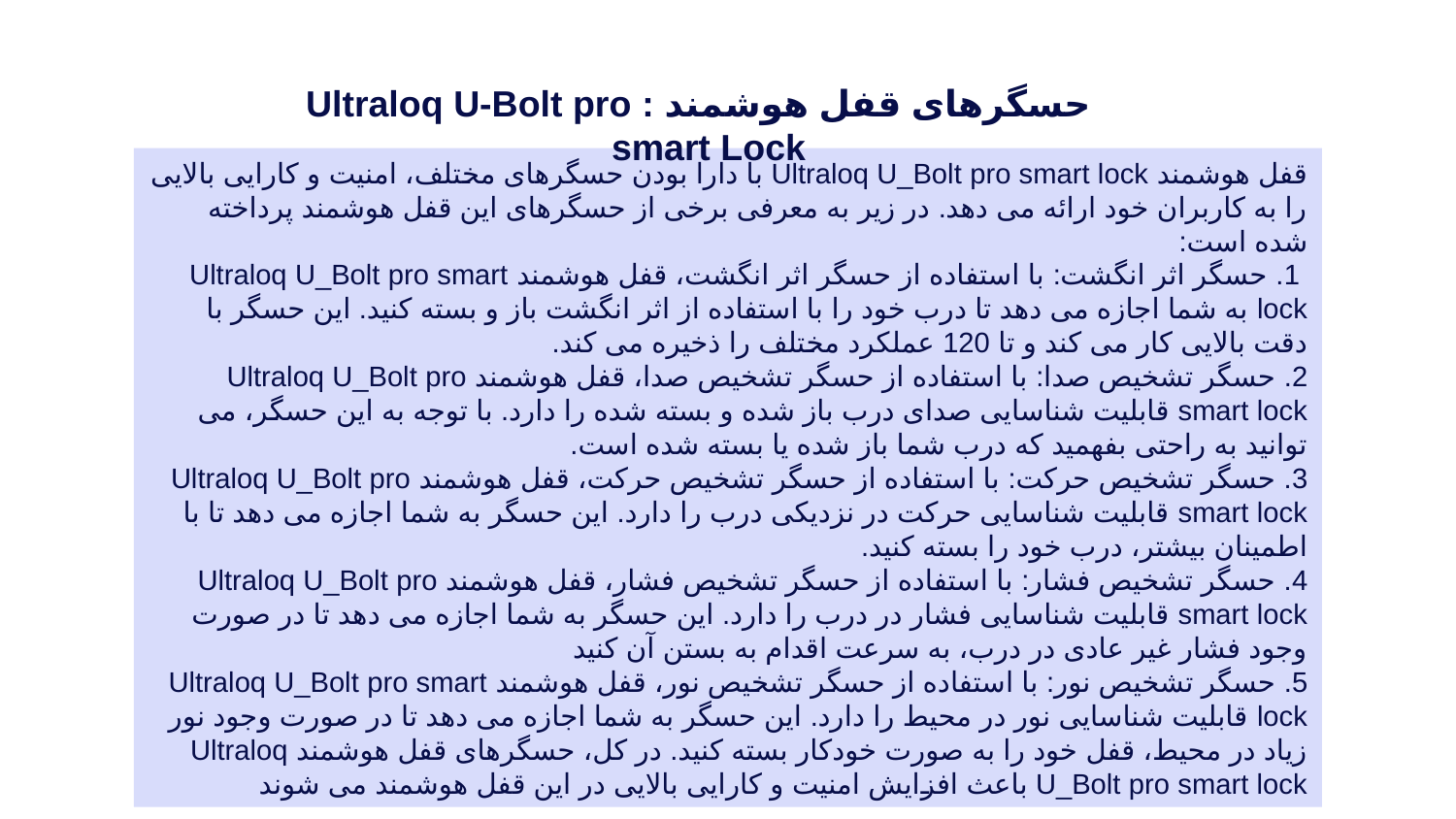

حسگرهای قفل هوشمند : Ultraloq U-Bolt pro smart Lock
قفل هوشمند Ultraloq U_Bolt pro smart lock با دارا بودن حسگرهای مختلف، امنیت و کارایی بالایی را به کاربران خود ارائه می دهد. در زیر به معرفی برخی از حسگرهای این قفل هوشمند پرداخته شده است:
 1. حسگر اثر انگشت: با استفاده از حسگر اثر انگشت، قفل هوشمند Ultraloq U_Bolt pro smart lock به شما اجازه می دهد تا درب خود را با استفاده از اثر انگشت باز و بسته کنید. این حسگر با دقت بالایی کار می کند و تا 120 عملکرد مختلف را ذخیره می کند.
2. حسگر تشخیص صدا: با استفاده از حسگر تشخیص صدا، قفل هوشمند Ultraloq U_Bolt pro smart lock قابلیت شناسایی صدای درب باز شده و بسته شده را دارد. با توجه به این حسگر، می توانید به راحتی بفهمید که درب شما باز شده یا بسته شده است.
3. حسگر تشخیص حرکت: با استفاده از حسگر تشخیص حرکت، قفل هوشمند Ultraloq U_Bolt pro smart lock قابلیت شناسایی حرکت در نزدیکی درب را دارد. این حسگر به شما اجازه می دهد تا با اطمینان بیشتر، درب خود را بسته کنید.
4. حسگر تشخیص فشار: با استفاده از حسگر تشخیص فشار، قفل هوشمند Ultraloq U_Bolt pro smart lock قابلیت شناسایی فشار در درب را دارد. این حسگر به شما اجازه می دهد تا در صورت وجود فشار غیر عادی در درب، به سرعت اقدام به بستن آن کنید
5. حسگر تشخیص نور: با استفاده از حسگر تشخیص نور، قفل هوشمند Ultraloq U_Bolt pro smart lock قابلیت شناسایی نور در محیط را دارد. این حسگر به شما اجازه می دهد تا در صورت وجود نور زیاد در محیط، قفل خود را به صورت خودکار بسته کنید. در کل، حسگرهای قفل هوشمند Ultraloq U_Bolt pro smart lock باعث افزایش امنیت و کارایی بالایی در این قفل هوشمند می شوند